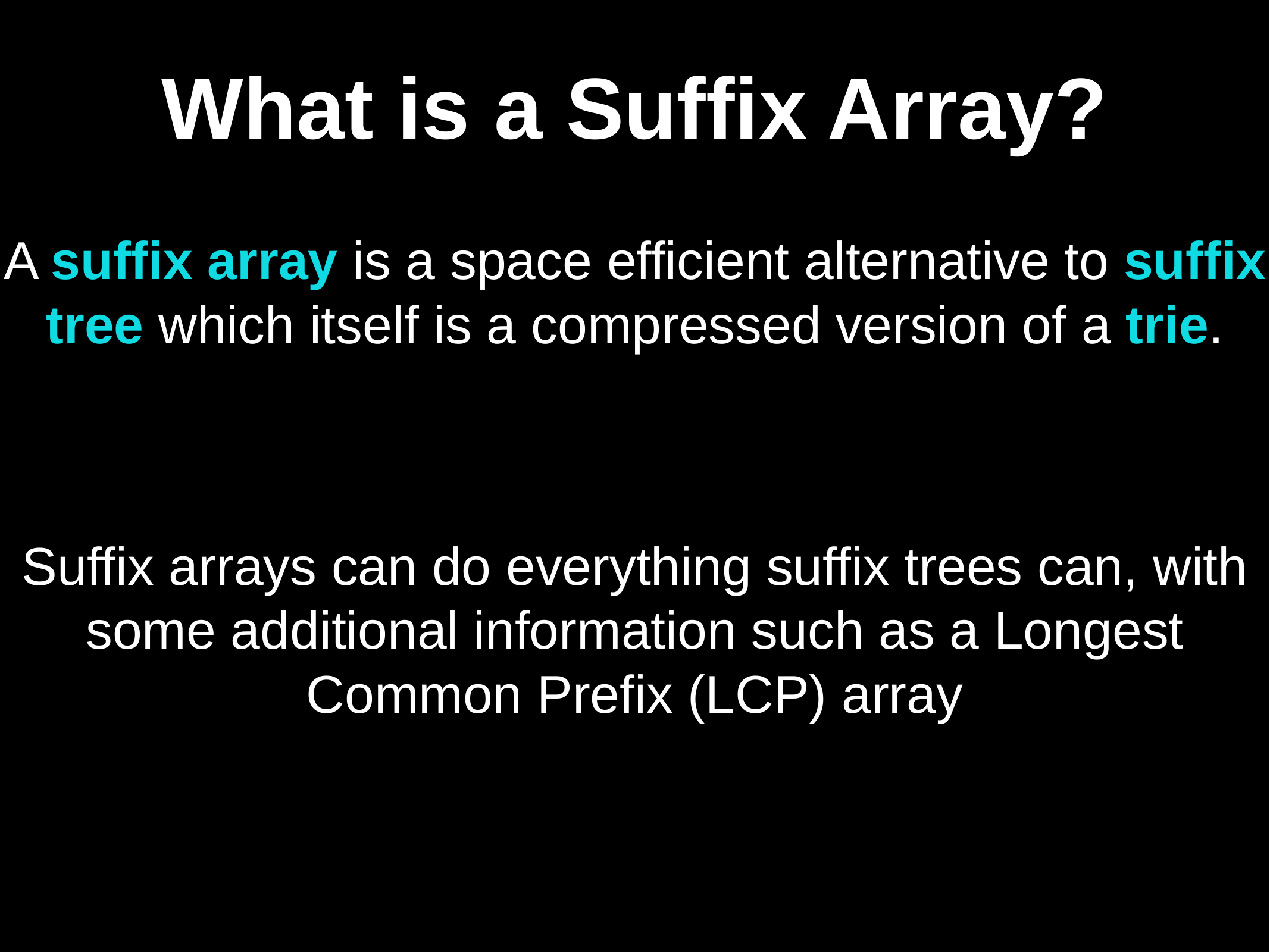

# What is a Suffix Array?
A suffix array is a space efficient alternative to suffix tree which itself is a compressed version of a trie.
Suffix arrays can do everything suffix trees can, with some additional information such as a Longest Common Prefix (LCP) array